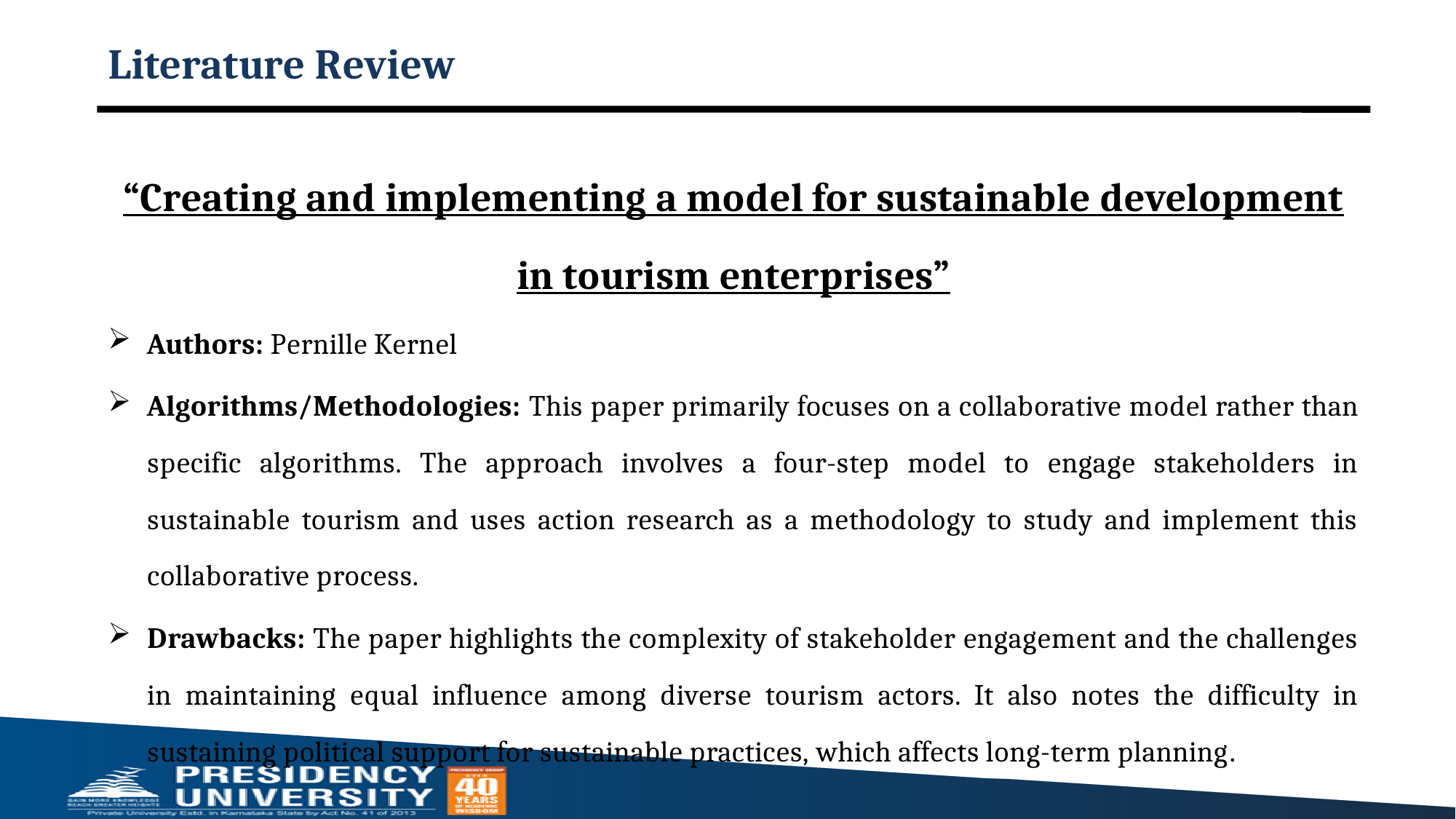

# Literature Review
“Creating and implementing a model for sustainable development in tourism enterprises”
Authors: Pernille Kernel
Algorithms/Methodologies: This paper primarily focuses on a collaborative model rather than specific algorithms. The approach involves a four-step model to engage stakeholders in sustainable tourism and uses action research as a methodology to study and implement this collaborative process.
Drawbacks: The paper highlights the complexity of stakeholder engagement and the challenges in maintaining equal influence among diverse tourism actors. It also notes the difficulty in sustaining political support for sustainable practices, which affects long-term planning​.